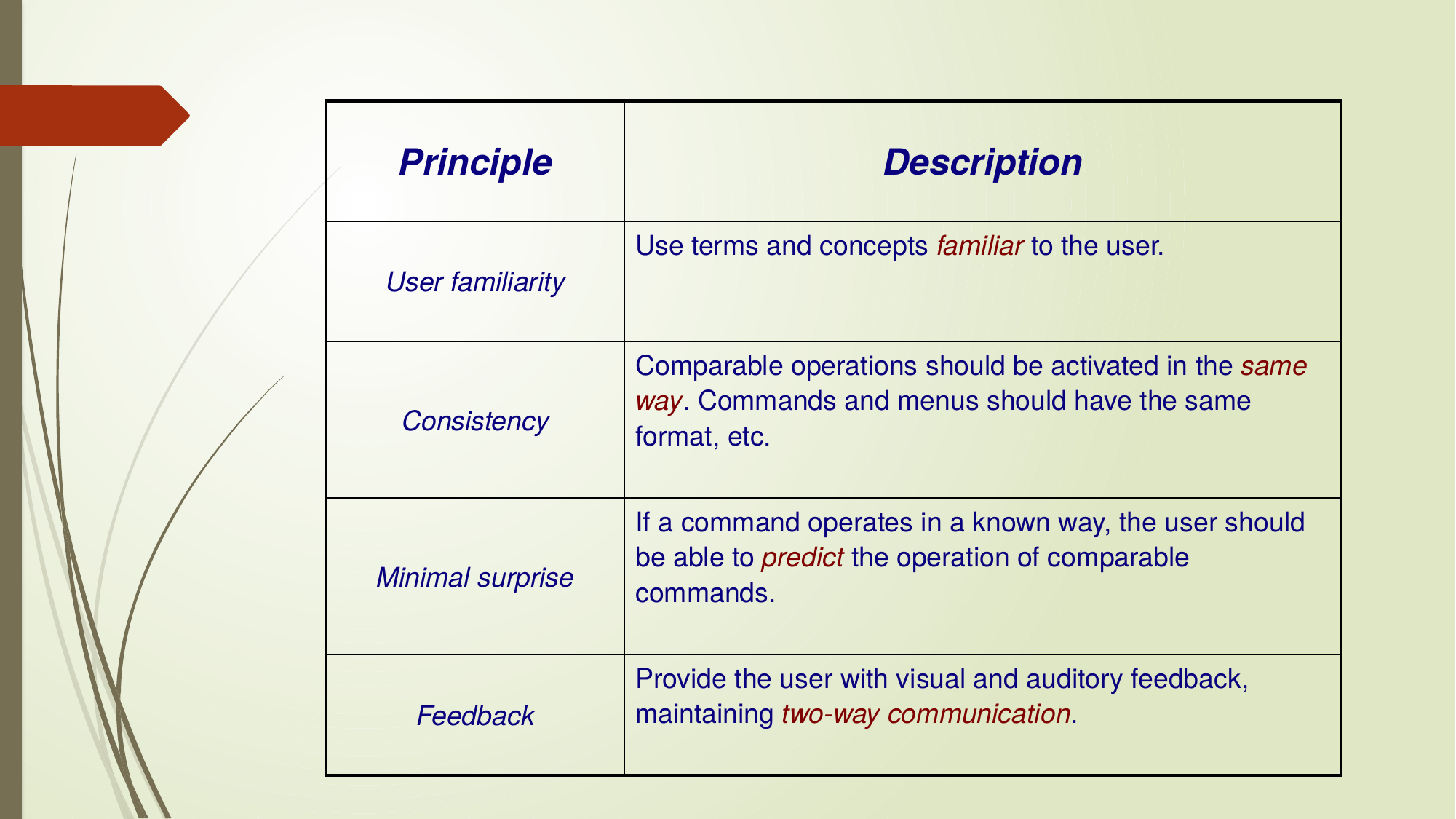

| Principle | Description |
| --- | --- |
| User familiarity | Use terms and concepts familiar to the user. |
| Consistency | Comparable operations should be activated in the same way. Commands and menus should have the same format, etc. |
| Minimal surprise | If a command operates in a known way, the user should be able to predict the operation of comparable commands. |
| Feedback | Provide the user with visual and auditory feedback, maintaining two-way communication. |